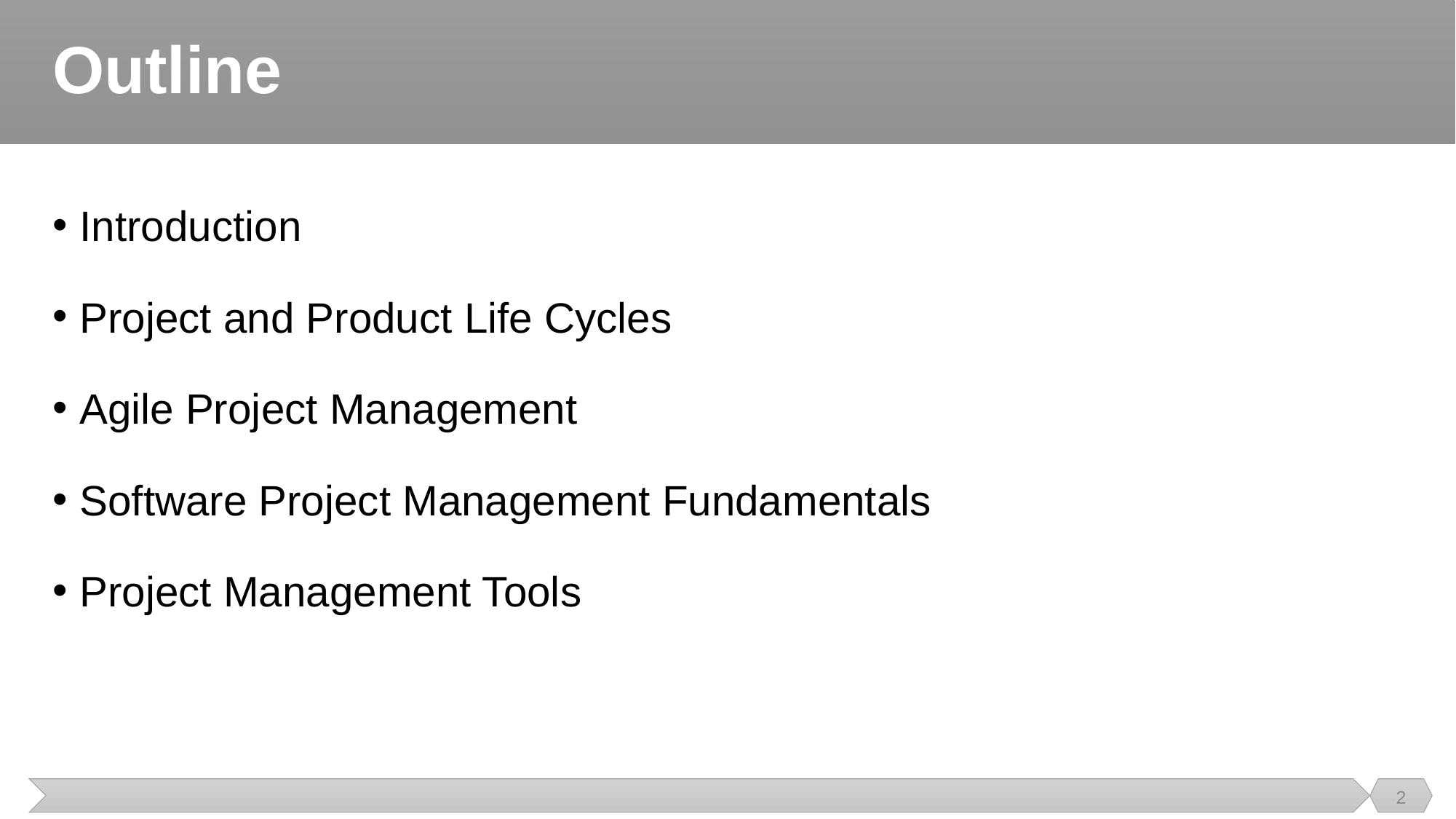

# Outline
Introduction
Project and Product Life Cycles
Agile Project Management
Software Project Management Fundamentals
Project Management Tools

2